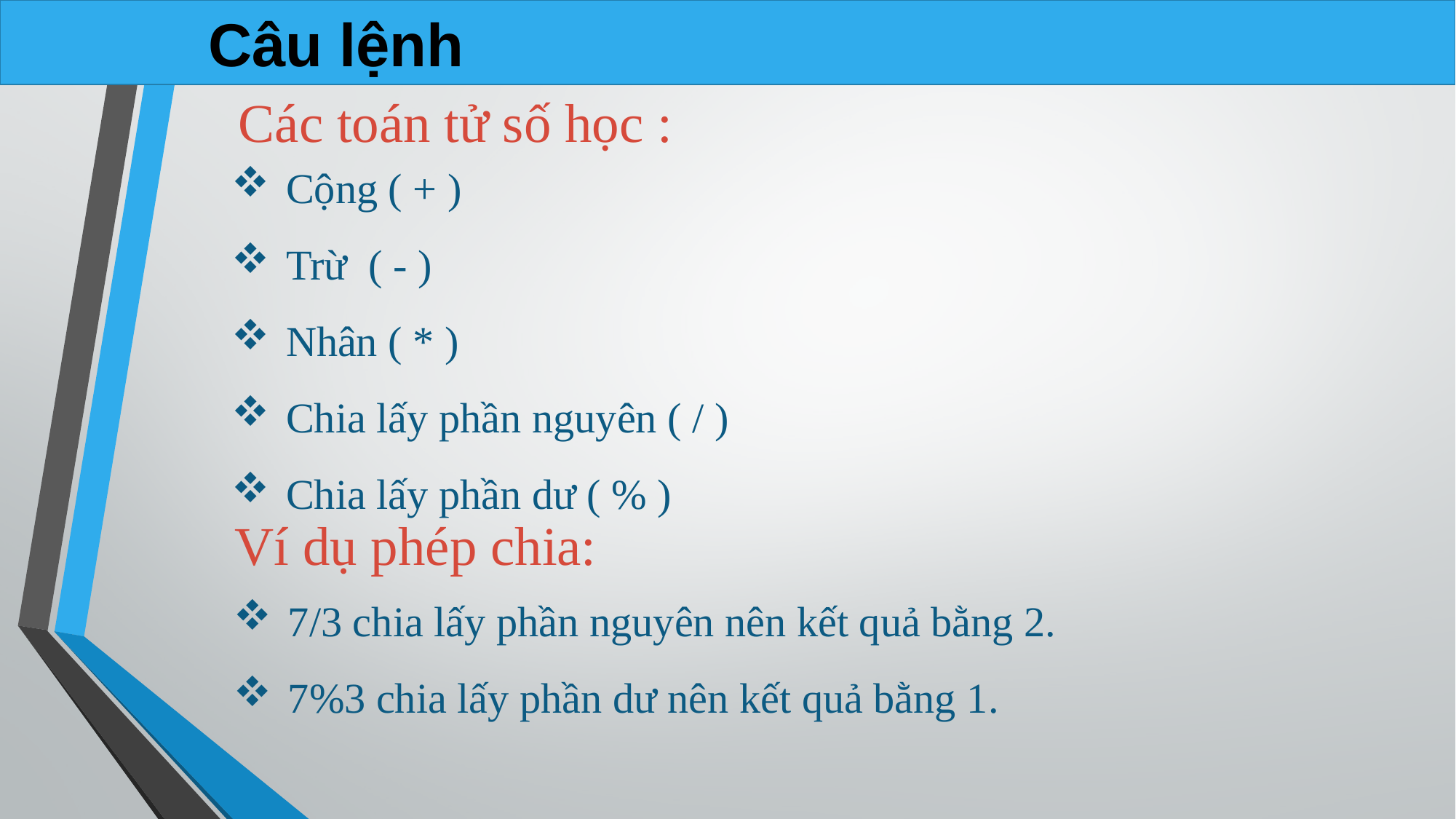

Câu lệnh
Các toán tử số học :
Cộng ( + )
Trừ  ( - )
Nhân ( * )
Chia lấy phần nguyên ( / )
Chia lấy phần dư ( % )
Ví dụ phép chia:
7/3 chia lấy phần nguyên nên kết quả bằng 2.
7%3 chia lấy phần dư nên kết quả bằng 1.